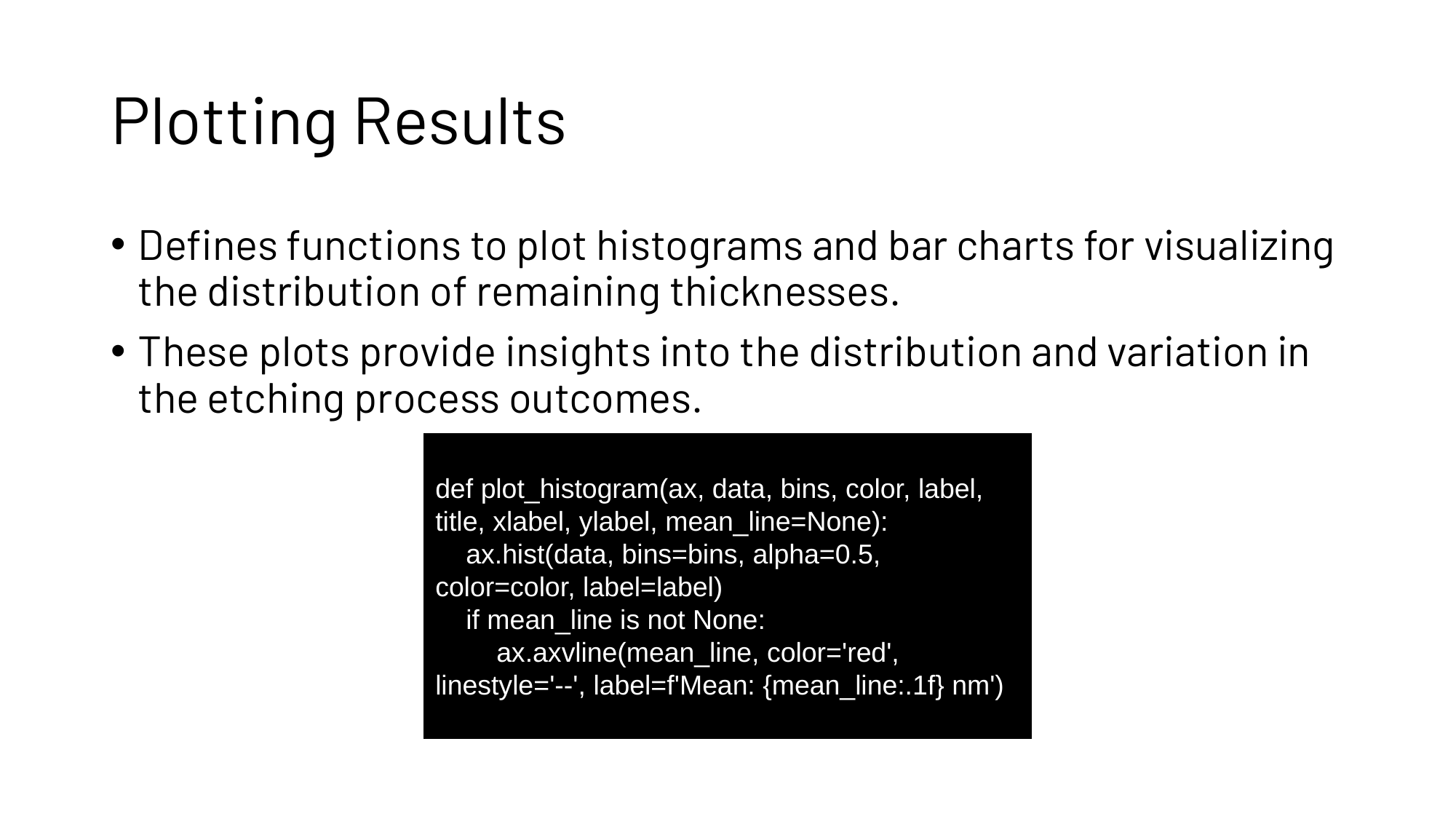

# Plotting Results
Defines functions to plot histograms and bar charts for visualizing the distribution of remaining thicknesses.
These plots provide insights into the distribution and variation in the etching process outcomes.
def plot_histogram(ax, data, bins, color, label, title, xlabel, ylabel, mean_line=None):
    ax.hist(data, bins=bins, alpha=0.5, color=color, label=label)
    if mean_line is not None:
        ax.axvline(mean_line, color='red', linestyle='--', label=f'Mean: {mean_line:.1f} nm')